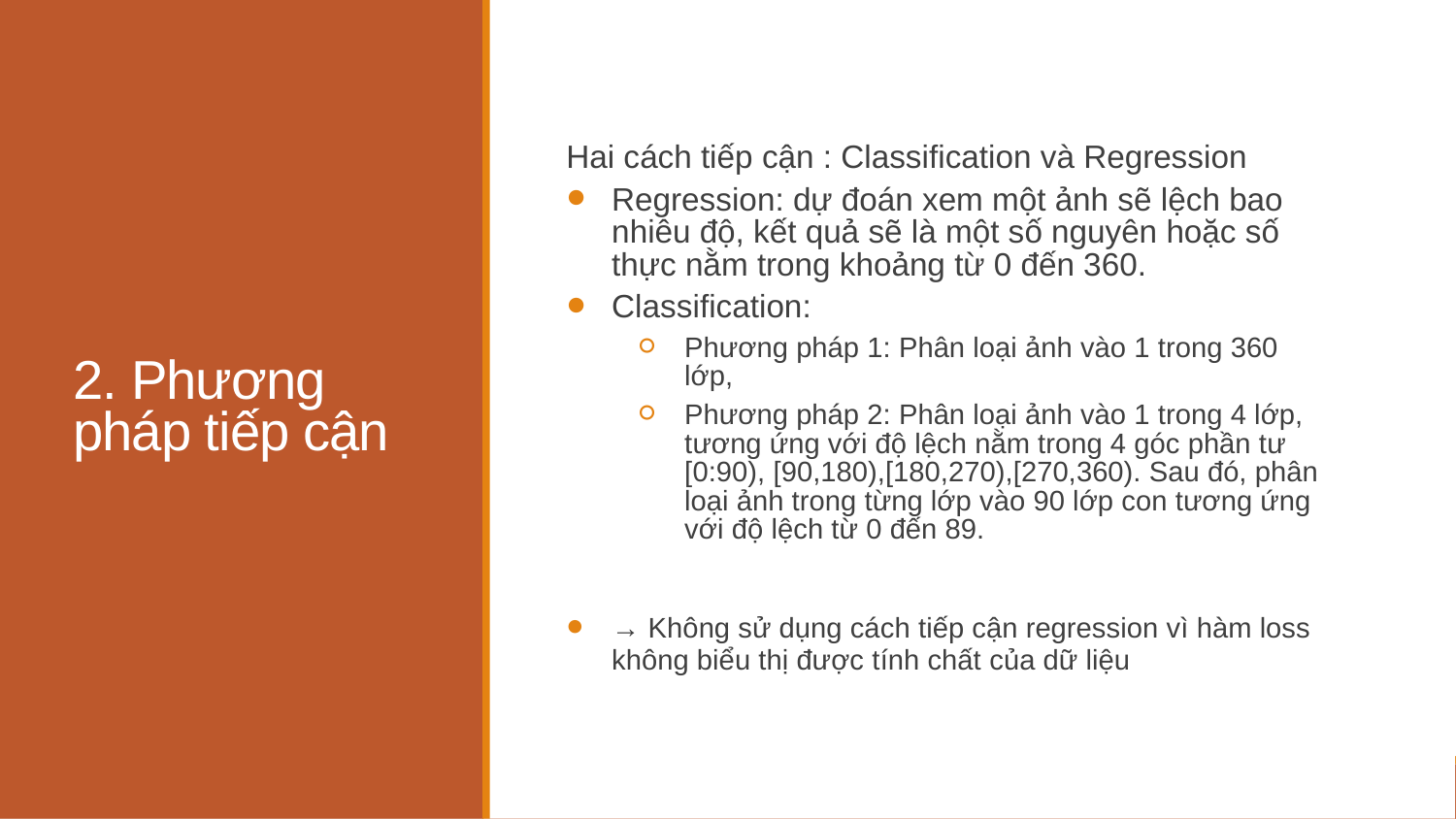

2. Phương pháp tiếp cận
Hai cách tiếp cận : Classification và Regression
Regression: dự đoán xem một ảnh sẽ lệch bao nhiêu độ, kết quả sẽ là một số nguyên hoặc số thực nằm trong khoảng từ 0 đến 360.
Classification:
Phương pháp 1: Phân loại ảnh vào 1 trong 360 lớp,
Phương pháp 2: Phân loại ảnh vào 1 trong 4 lớp, tương ứng với độ lệch nằm trong 4 góc phần tư [0:90), [90,180),[180,270),[270,360). Sau đó, phân loại ảnh trong từng lớp vào 90 lớp con tương ứng với độ lệch từ 0 đến 89.

→ Không sử dụng cách tiếp cận regression vì hàm loss không biểu thị được tính chất của dữ liệu